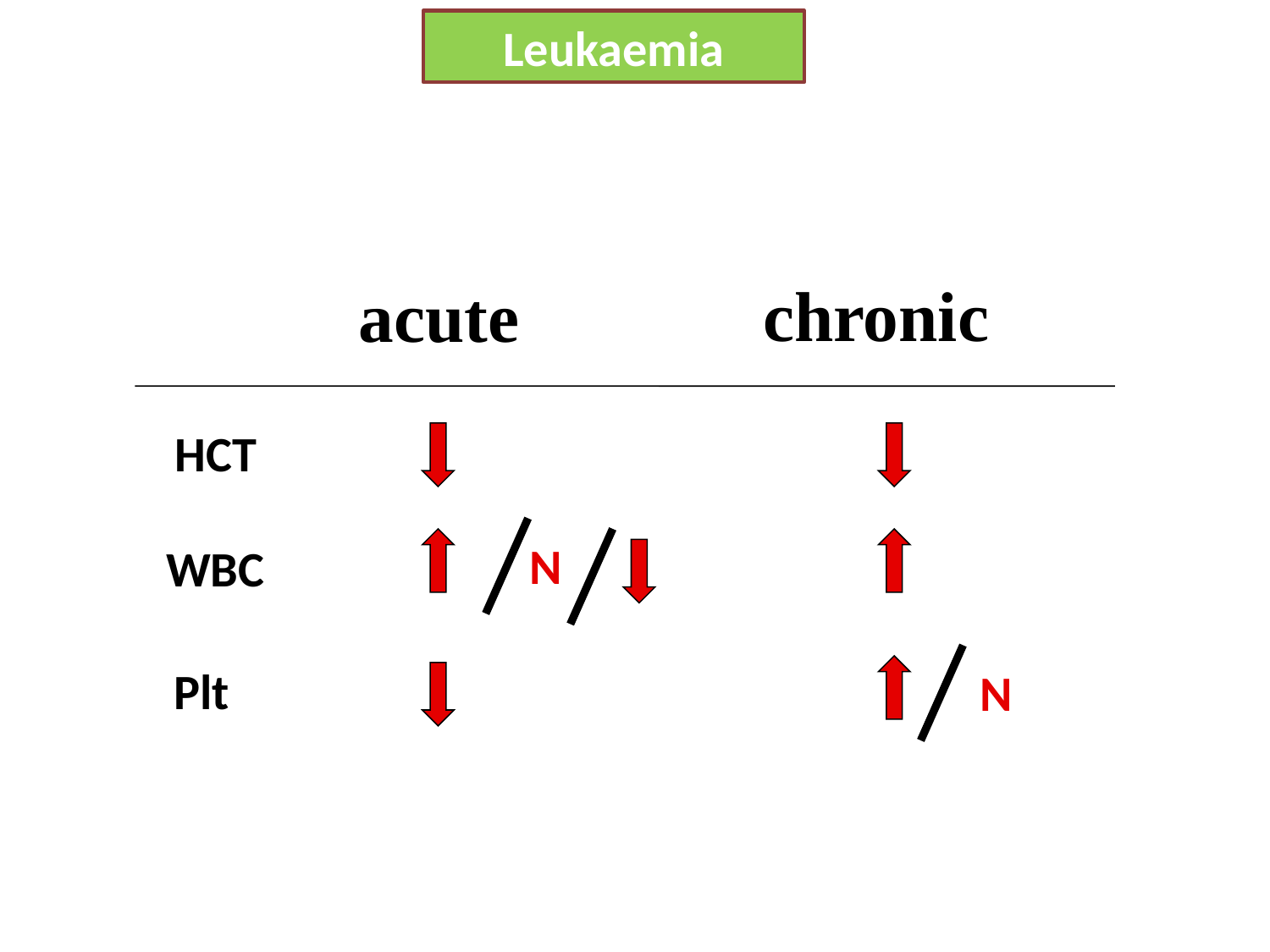

Leukaemia
chronic
acute

HCT

N

WBC

N
Plt